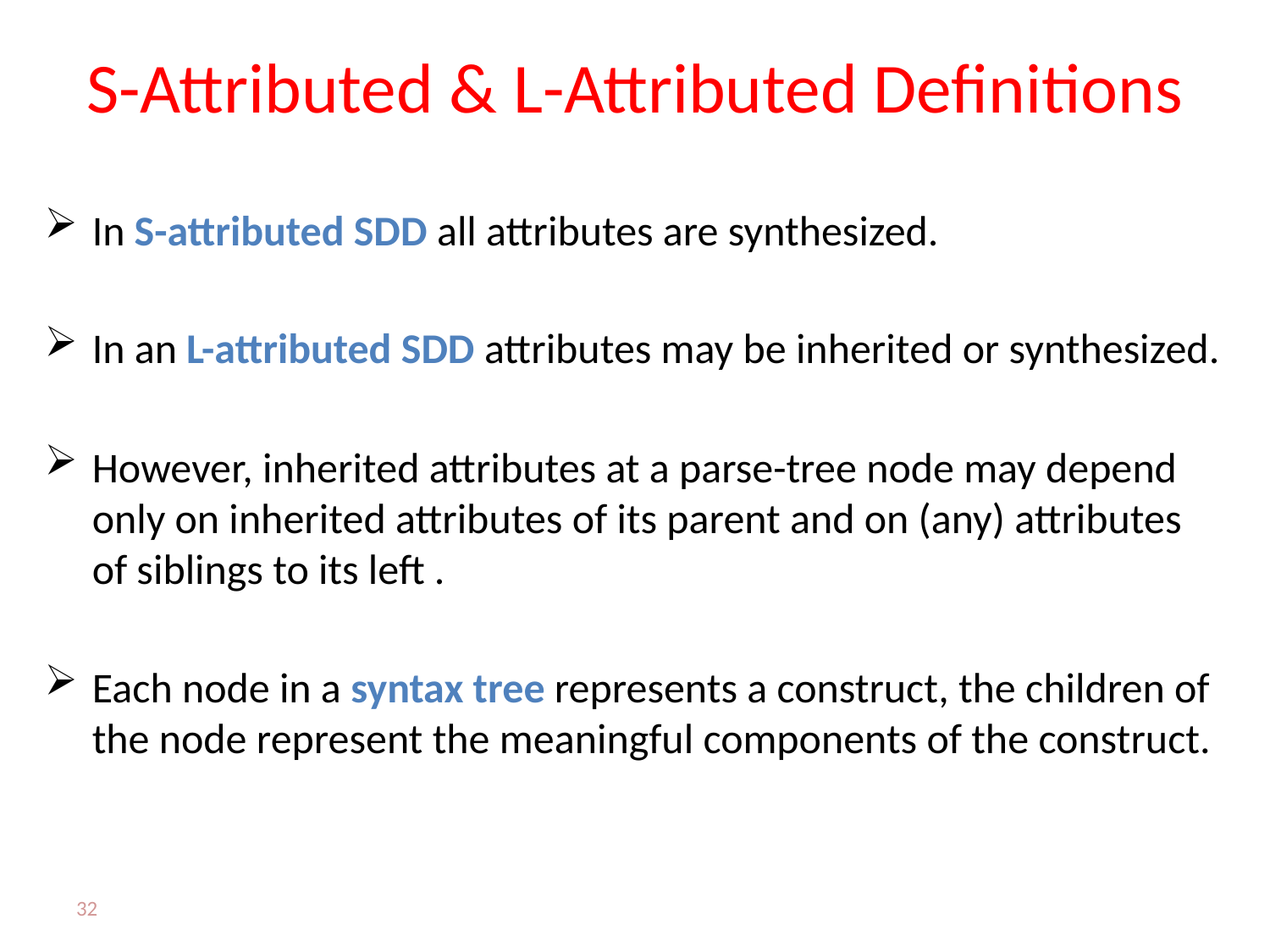

# S-Attributed & L-Attributed Definitions

In S-attributed SDD all attributes are synthesized.

In an L-attributed SDD attributes may be inherited or synthesized.

However, inherited attributes at a parse-tree node may depend only on inherited attributes of its parent and on (any) attributes of siblings to its left .

Each node in a syntax tree represents a construct, the children of the node represent the meaningful components of the construct.
32